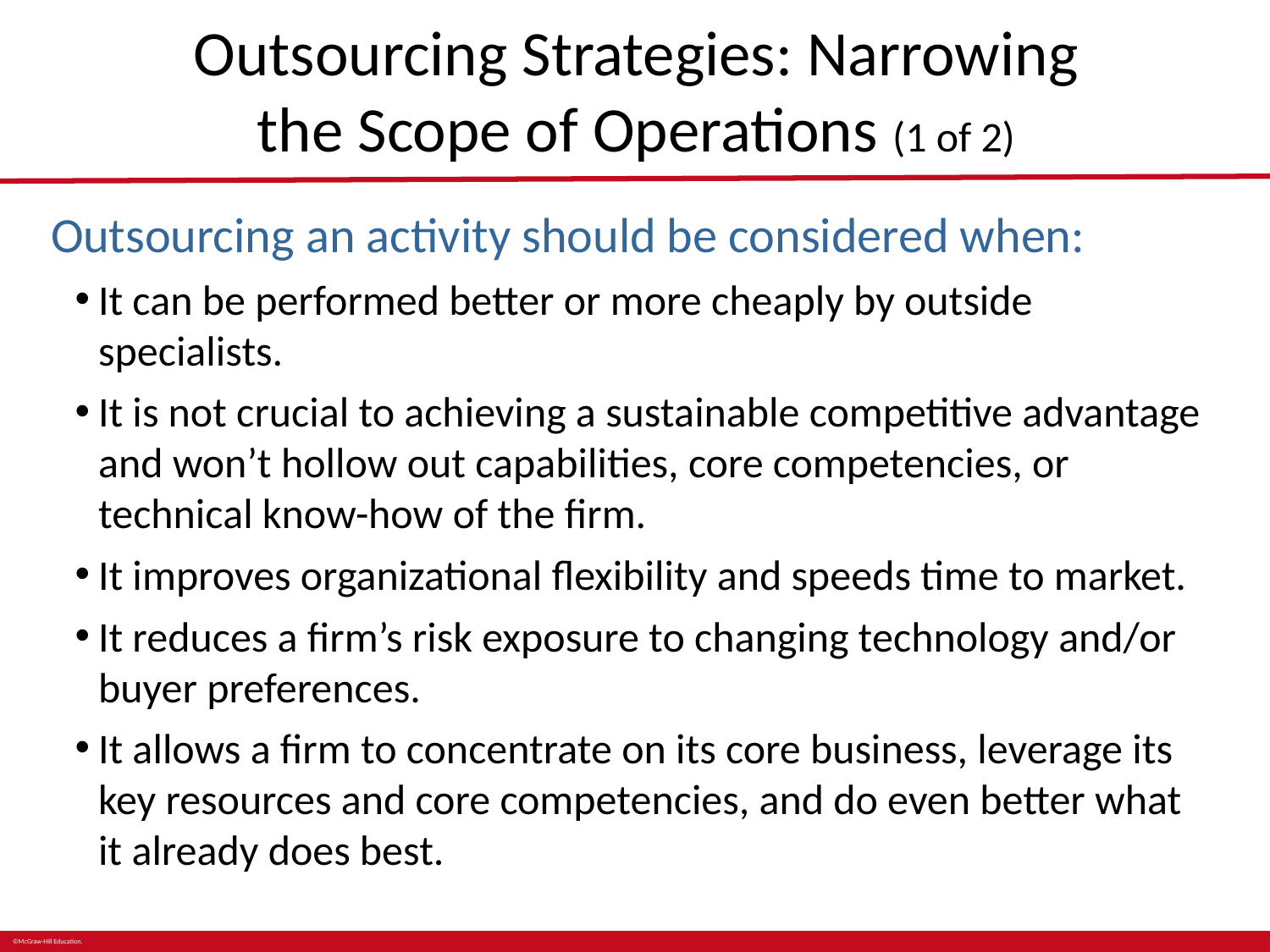

# Outsourcing Strategies: Narrowing the Scope of Operations (1 of 2)
Outsourcing an activity should be considered when:
It can be performed better or more cheaply by outside specialists.
It is not crucial to achieving a sustainable competitive advantage and won’t hollow out capabilities, core competencies, or technical know-how of the firm.
It improves organizational flexibility and speeds time to market.
It reduces a firm’s risk exposure to changing technology and/or buyer preferences.
It allows a firm to concentrate on its core business, leverage its key resources and core competencies, and do even better what it already does best.